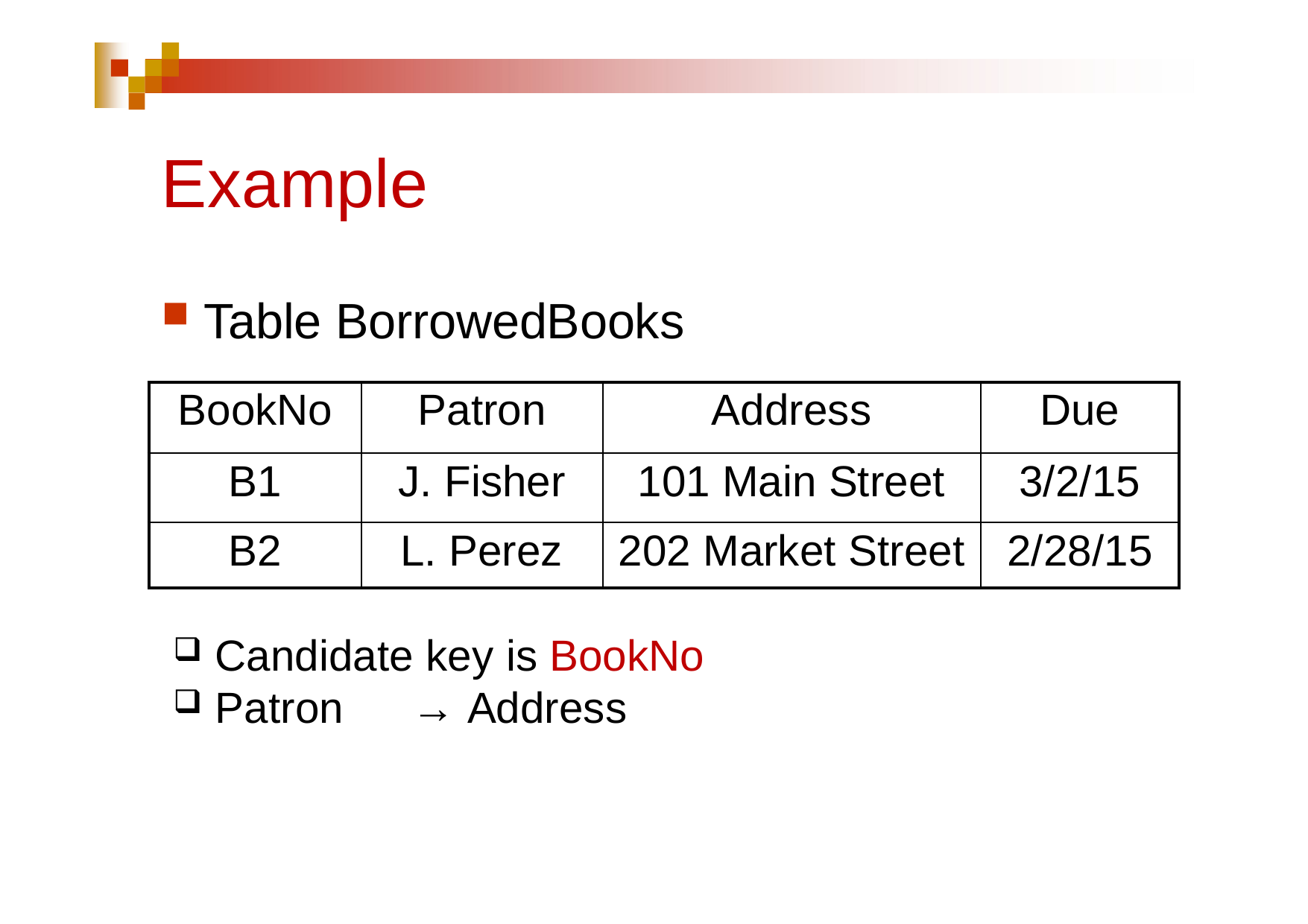

# Example
Table BorrowedBooks
| BookNo | Patron | Address | Due |
| --- | --- | --- | --- |
| B1 | J. Fisher | 101 Main Street | 3/2/15 |
| B2 | L. Perez | 202 Market Street | 2/28/15 |
Candidate key is BookNo
Patron	→ Address